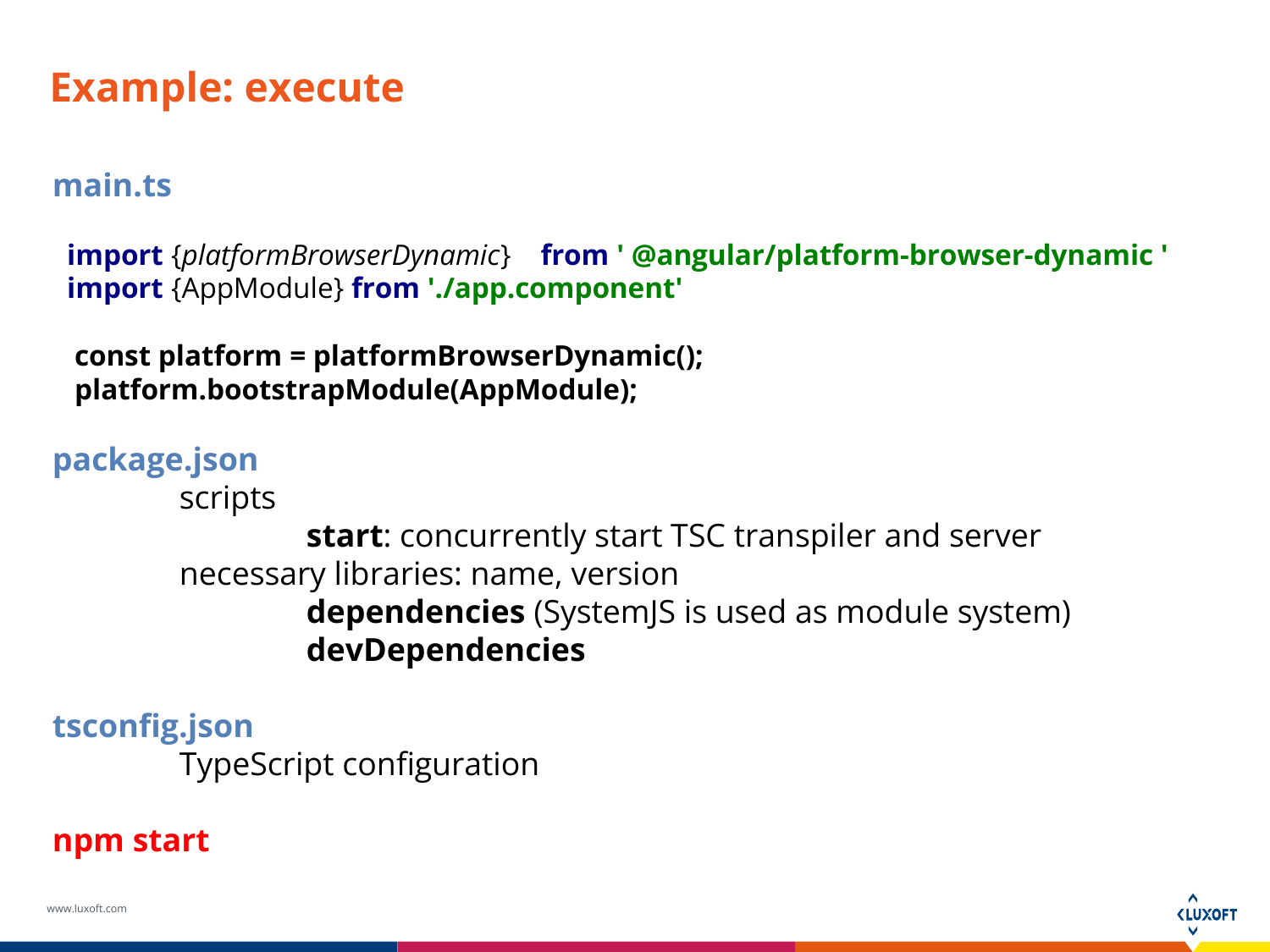

# Example: execute
main.ts

  import {platformBrowserDynamic}    from ' @angular/platform-browser-dynamic '
  import {AppModule} from './app.component'
   const platform = platformBrowserDynamic();
   platform.bootstrapModule(AppModule);
package.json
	scripts
		start: concurrently start TSC transpiler and server
	necessary libraries: name, version
		dependencies (SystemJS is used as module system)
		devDependencies

tsconfig.json
	TypeScript configuration

npm start